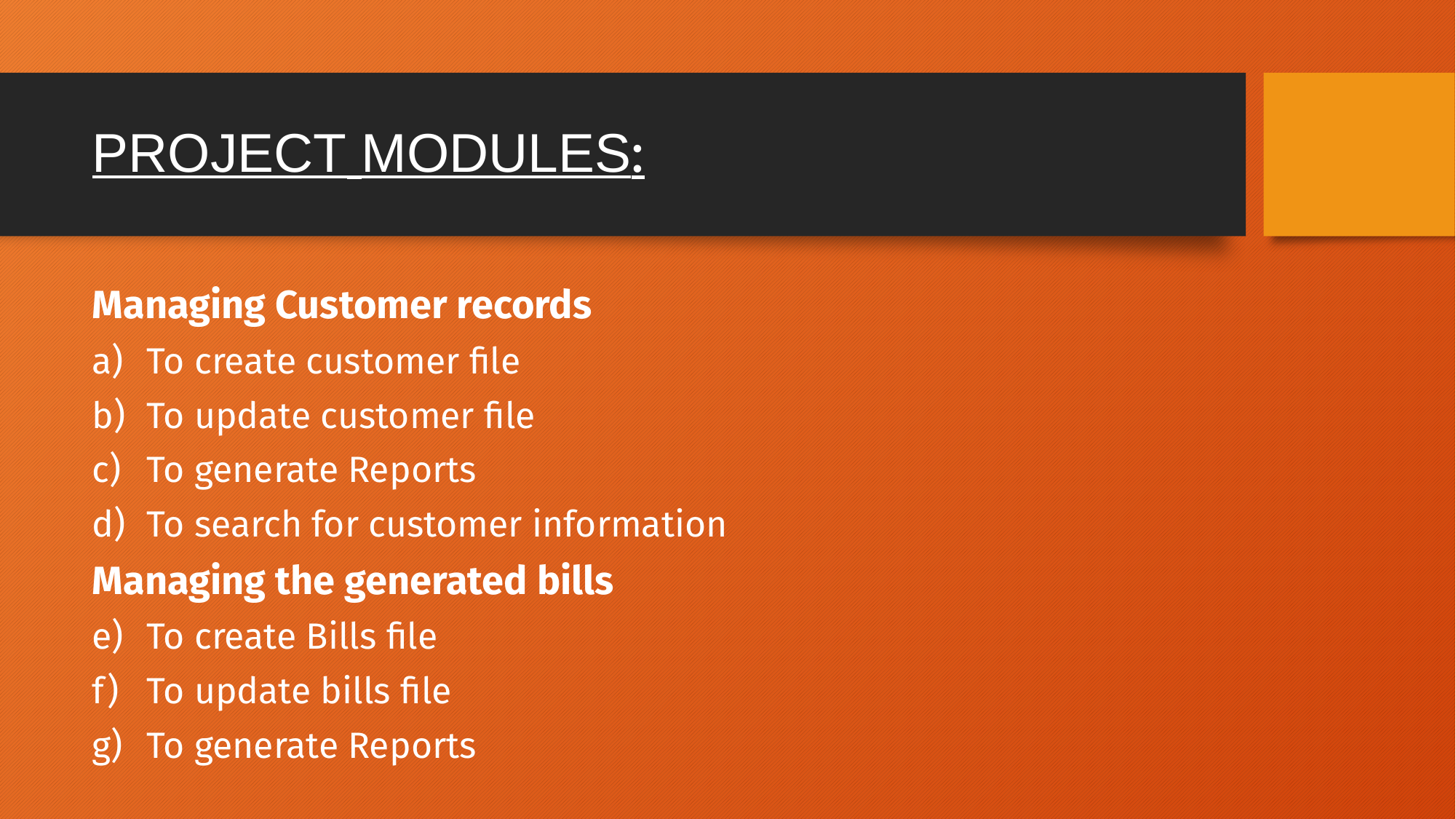

# PROJECT MODULES:
Managing Customer records
To create customer file
To update customer file
To generate Reports
To search for customer information
Managing the generated bills
To create Bills file
To update bills file
To generate Reports